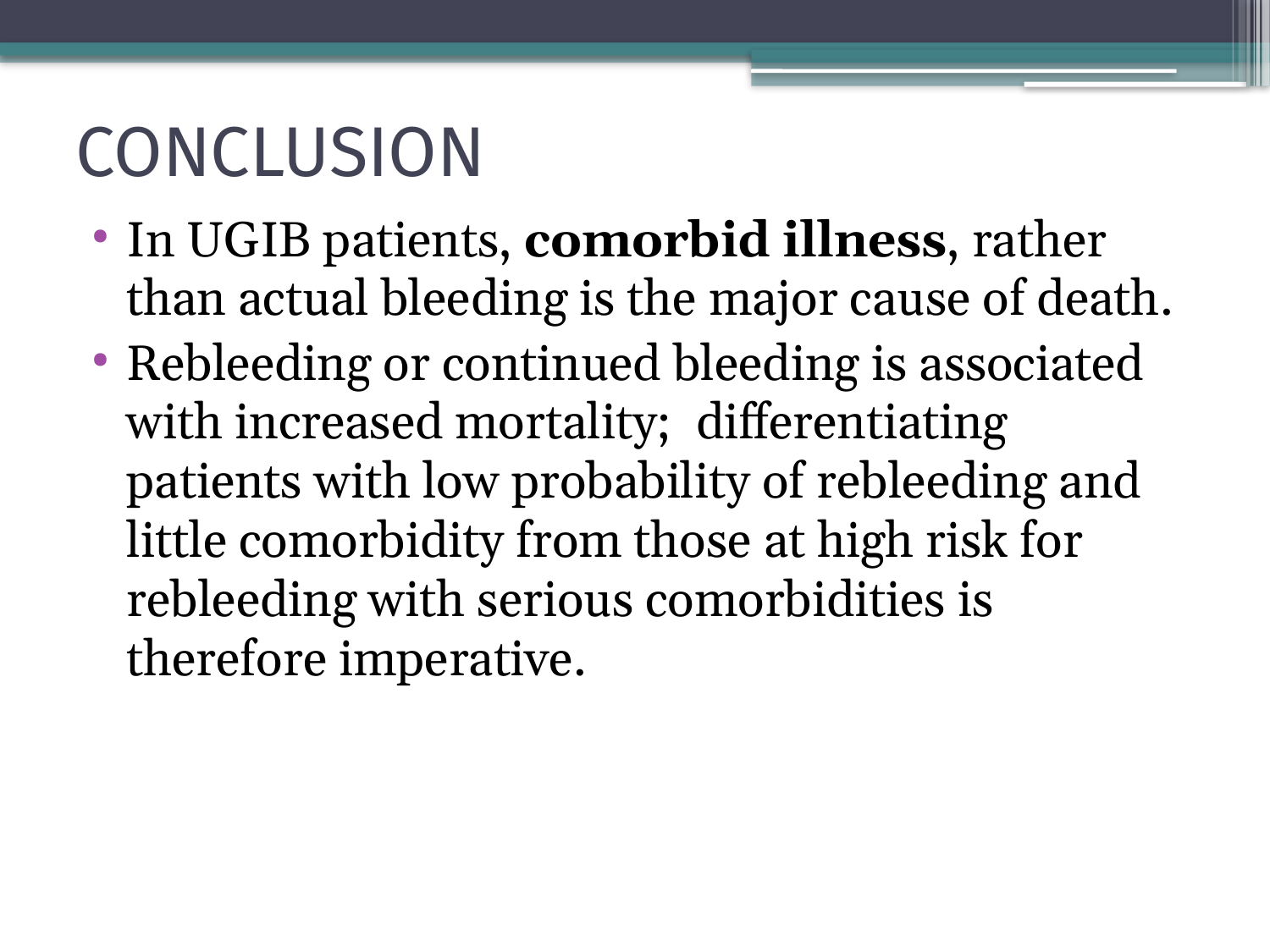

# CONCLUSION
In UGIB patients, comorbid illness, rather than actual bleeding is the major cause of death.
Rebleeding or continued bleeding is associated with increased mortality;  differentiating patients with low probability of rebleeding and little comorbidity from those at high risk for rebleeding with serious comorbidities is therefore imperative.